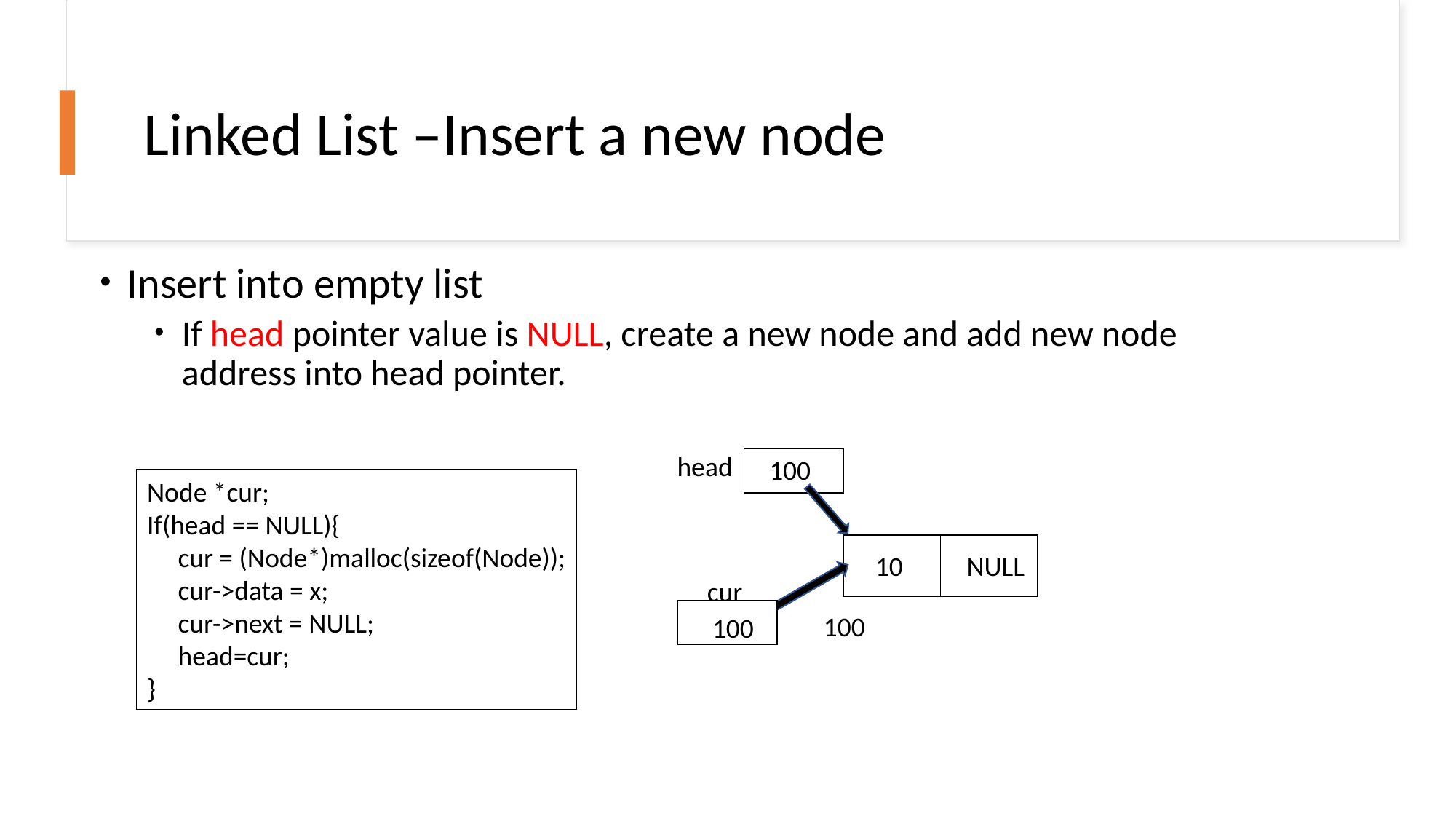

# Linked List –Insert a new node

Insert into empty list
If head pointer value is NULL, create a new node and add new node address into head pointer.
head
100
|  |
| --- |
Node *cur;
If(head == NULL){
     cur = (Node*)malloc(sizeof(Node));
     cur->data = x;
     cur->next = NULL;
     head=cur;
}

|  |  |
| --- | --- |
10
NULL
cur

|  |
| --- |
100
100